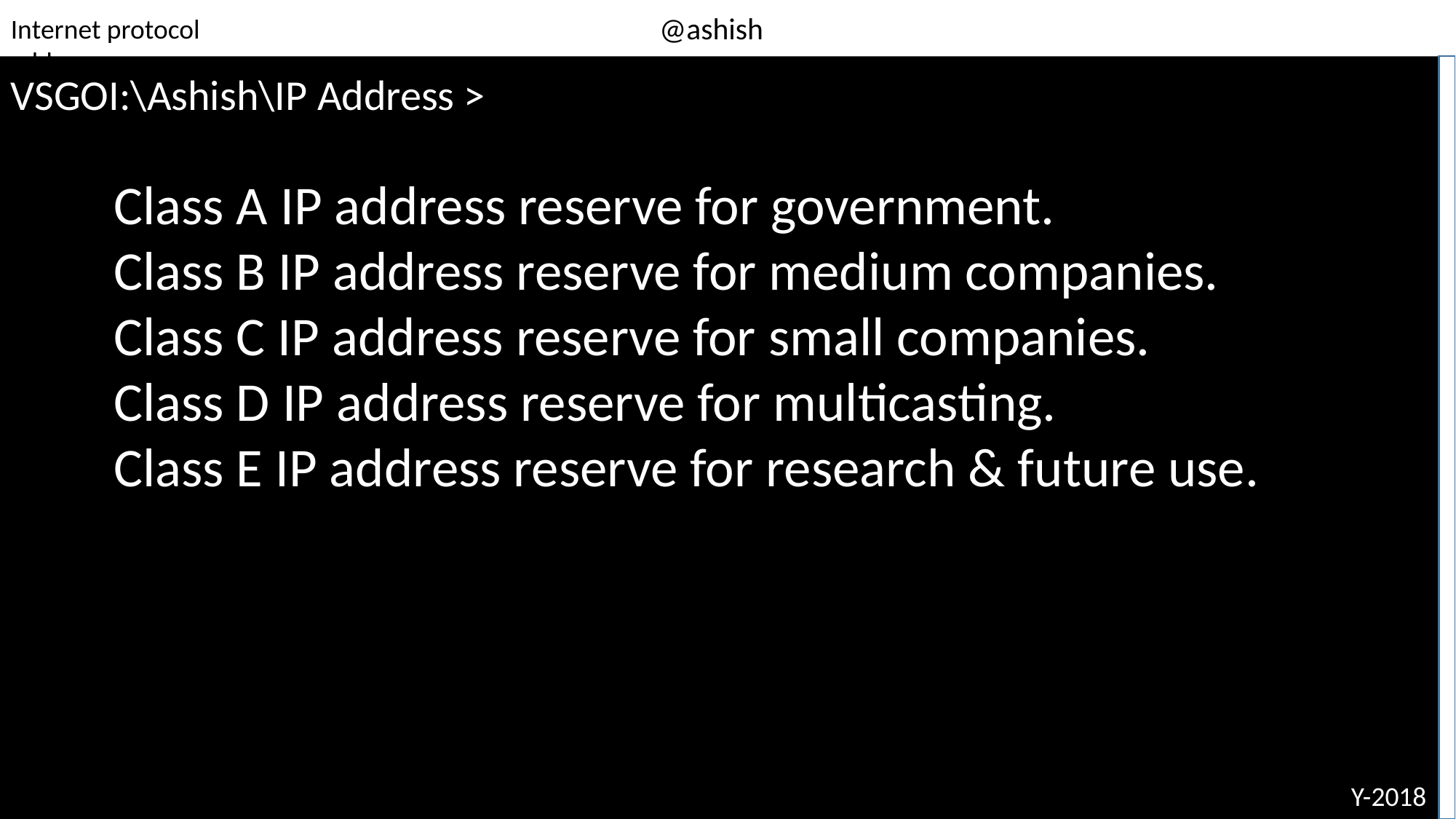

@ashish
Internet protocol address
VSGOI:\Ashish\IP Address >
Class A IP address reserve for government.
Class B IP address reserve for medium companies.
Class C IP address reserve for small companies.
Class D IP address reserve for multicasting.
Class E IP address reserve for research & future use.
@  A  S  H  I  S  H
Y-2018